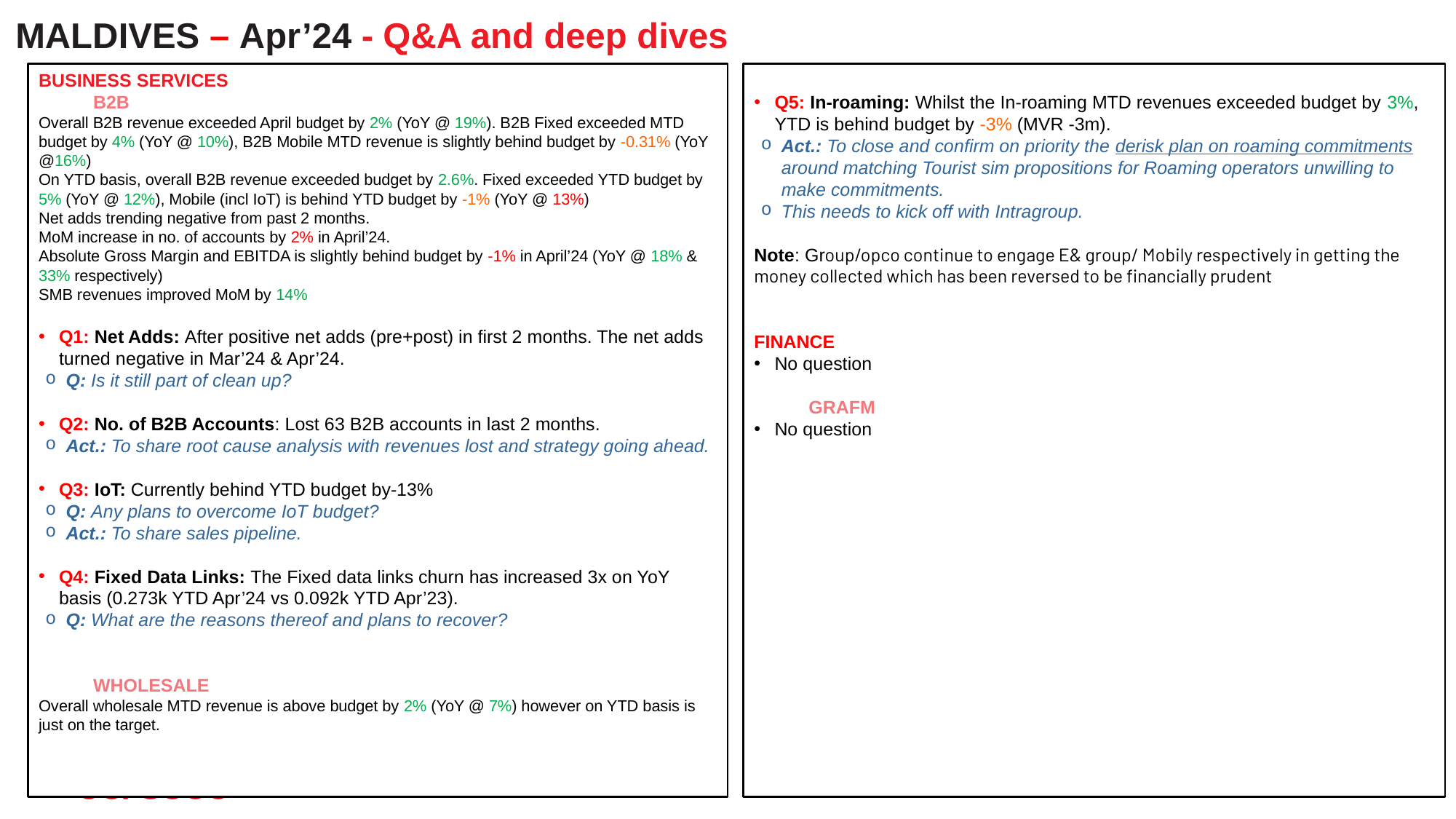

MALDIVES – Apr’24 - Q&A and deep dives
BUSINESS SERVICES
B2B
Overall B2B revenue exceeded April budget by 2% (YoY @ 19%). B2B Fixed exceeded MTD budget by 4% (YoY @ 10%), B2B Mobile MTD revenue is slightly behind budget by -0.31% (YoY @16%)
On YTD basis, overall B2B revenue exceeded budget by 2.6%. Fixed exceeded YTD budget by 5% (YoY @ 12%), Mobile (incl IoT) is behind YTD budget by -1% (YoY @ 13%)
Net adds trending negative from past 2 months.
MoM increase in no. of accounts by 2% in April’24.
Absolute Gross Margin and EBITDA is slightly behind budget by -1% in April’24 (YoY @ 18% & 33% respectively)
SMB revenues improved MoM by 14%

Q1: Net Adds: After positive net adds (pre+post) in first 2 months. The net adds turned negative in Mar’24 & Apr’24.
Q: Is it still part of clean up?

Q2: No. of B2B Accounts: Lost 63 B2B accounts in last 2 months.
Act.: To share root cause analysis with revenues lost and strategy going ahead.

Q3: IoT: Currently behind YTD budget by-13%
Q: Any plans to overcome IoT budget?
Act.: To share sales pipeline.

Q4: Fixed Data Links: The Fixed data links churn has increased 3x on YoY basis (0.273k YTD Apr’24 vs 0.092k YTD Apr’23).
Q: What are the reasons thereof and plans to recover?

WHOLESALE
Overall wholesale MTD revenue is above budget by 2% (YoY @ 7%) however on YTD basis is just on the target.

Q5: In-roaming: Whilst the In-roaming MTD revenues exceeded budget by 3%, YTD is behind budget by -3% (MVR -3m).
Act.: To close and confirm on priority the derisk plan on roaming commitments around matching Tourist sim propositions for Roaming operators unwilling to make commitments.
This needs to kick off with Intragroup.

Note: Group/opco continue to engage E& group/ Mobily respectively in getting the money collected which has been reversed to be financially prudentprudent

FINANCE
No question

GRAFM
No question